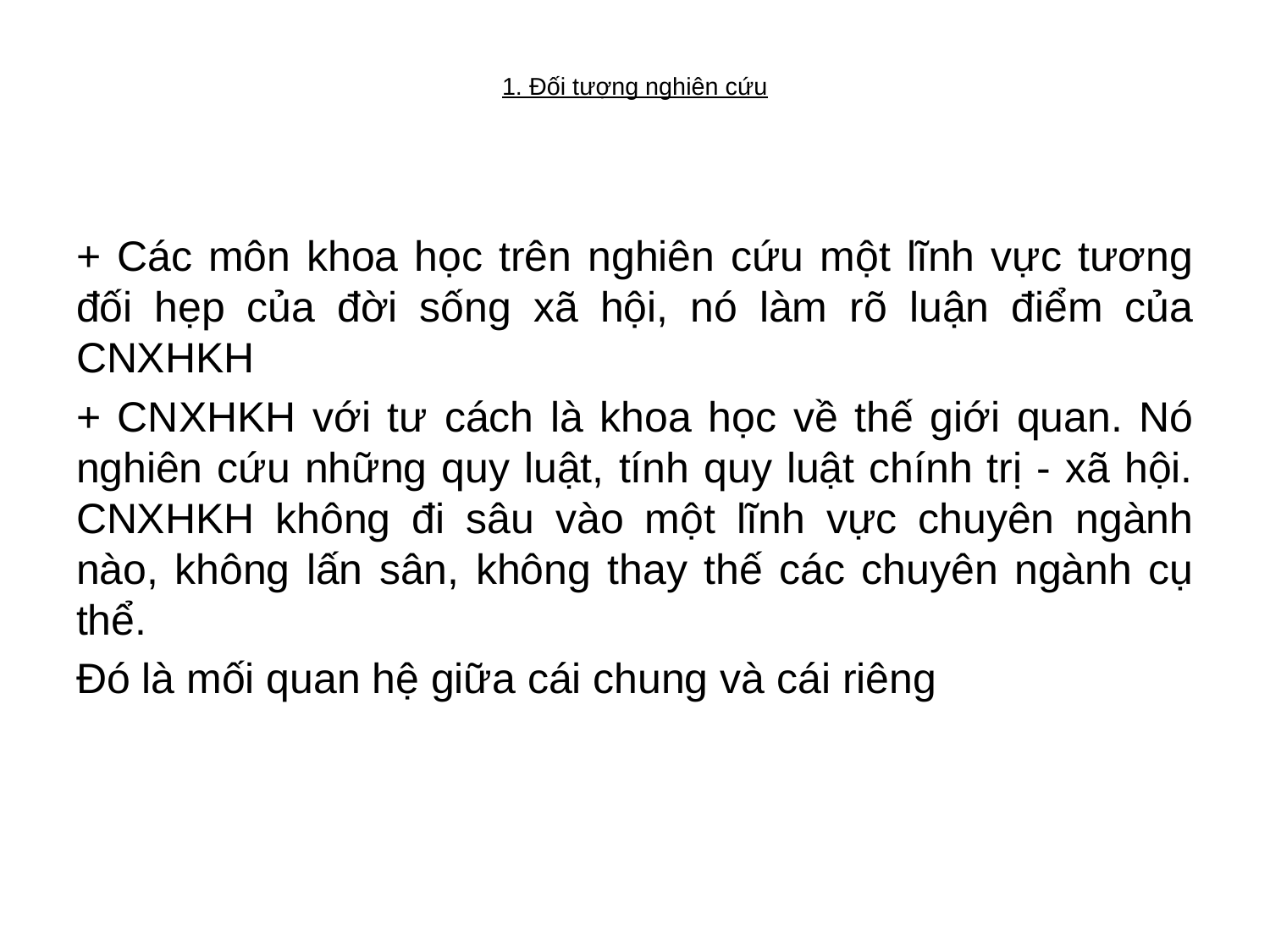

# 1. Đối tượng nghiên cứu
+ Các môn khoa học trên nghiên cứu một lĩnh vực tương đối hẹp của đời sống xã hội, nó làm rõ luận điểm của CNXHKH
+ CNXHKH với tư cách là khoa học về thế giới quan. Nó nghiên cứu những quy luật, tính quy luật chính trị - xã hội. CNXHKH không đi sâu vào một lĩnh vực chuyên ngành nào, không lấn sân, không thay thế các chuyên ngành cụ thể.
Đó là mối quan hệ giữa cái chung và cái riêng